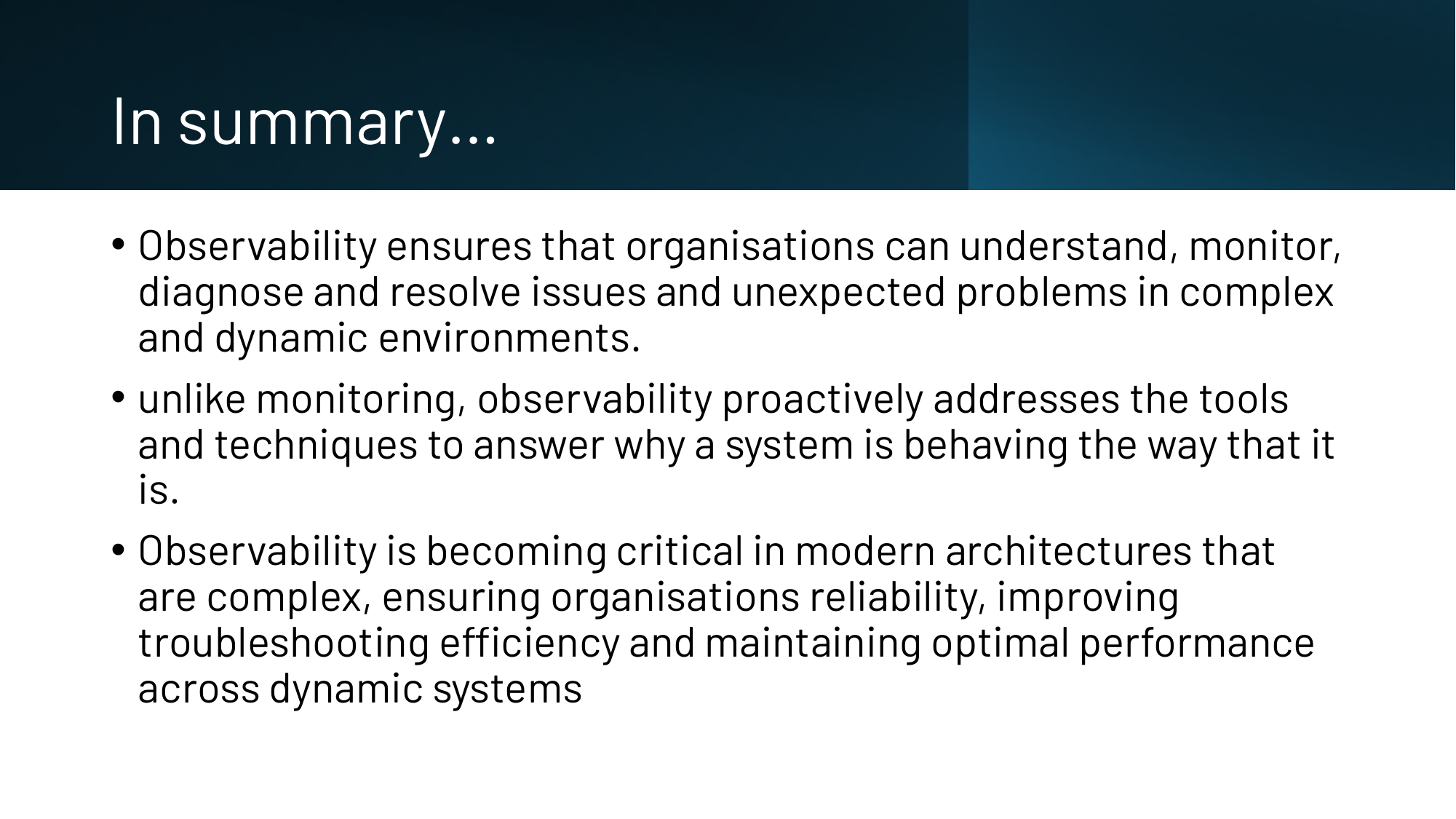

# In summary…
Observability ensures that organisations can understand, monitor, diagnose and resolve issues and unexpected problems in complex and dynamic environments.
unlike monitoring, observability proactively addresses the tools and techniques to answer why a system is behaving the way that it is.
Observability is becoming critical in modern architectures that are complex, ensuring organisations reliability, improving troubleshooting efficiency and maintaining optimal performance across dynamic systems